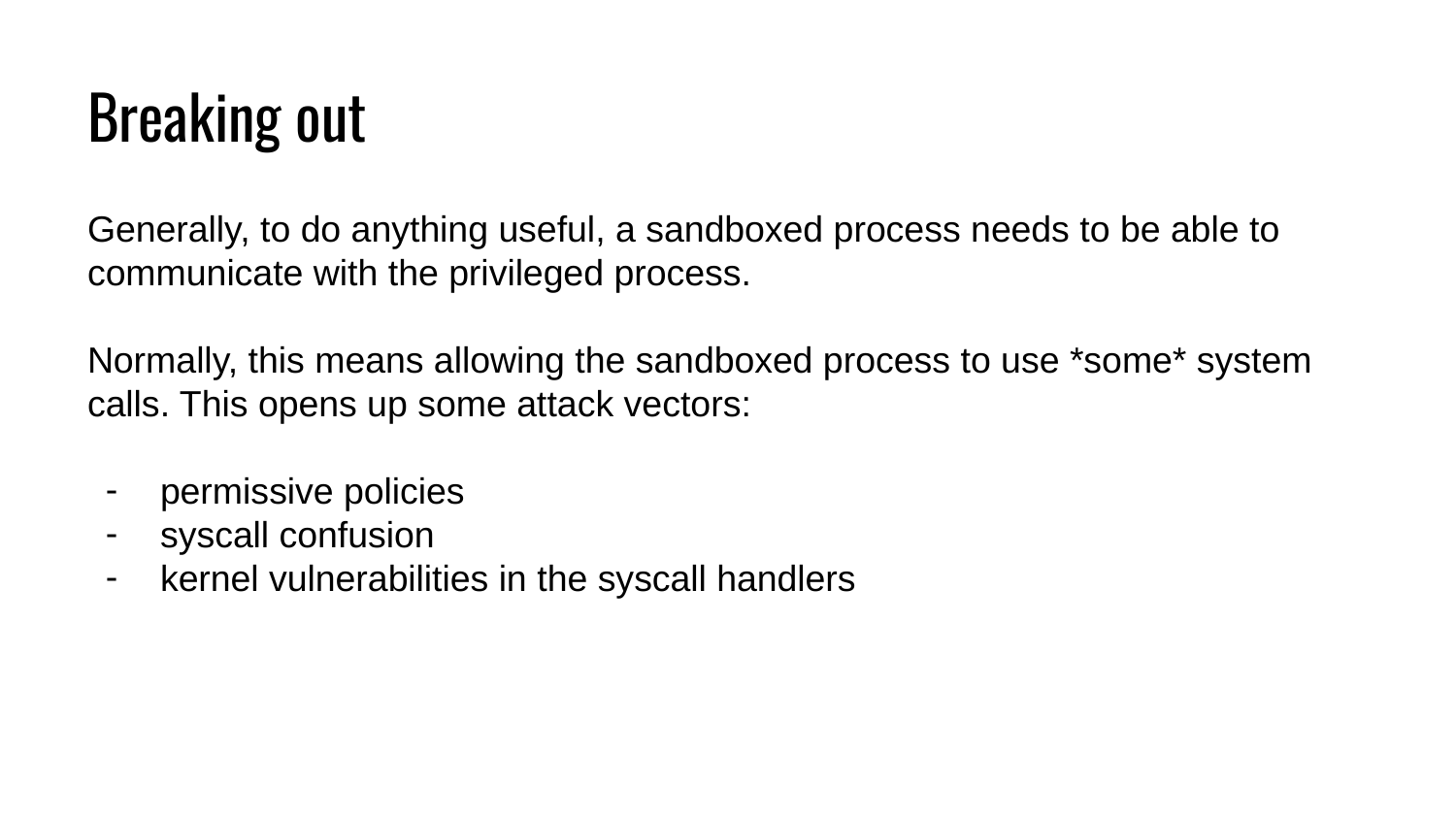

# Breaking out
Generally, to do anything useful, a sandboxed process needs to be able to communicate with the privileged process.

Normally, this means allowing the sandboxed process to use *some* system calls. This opens up some attack vectors:

permissive policies
syscall confusion
kernel vulnerabilities in the syscall handlers